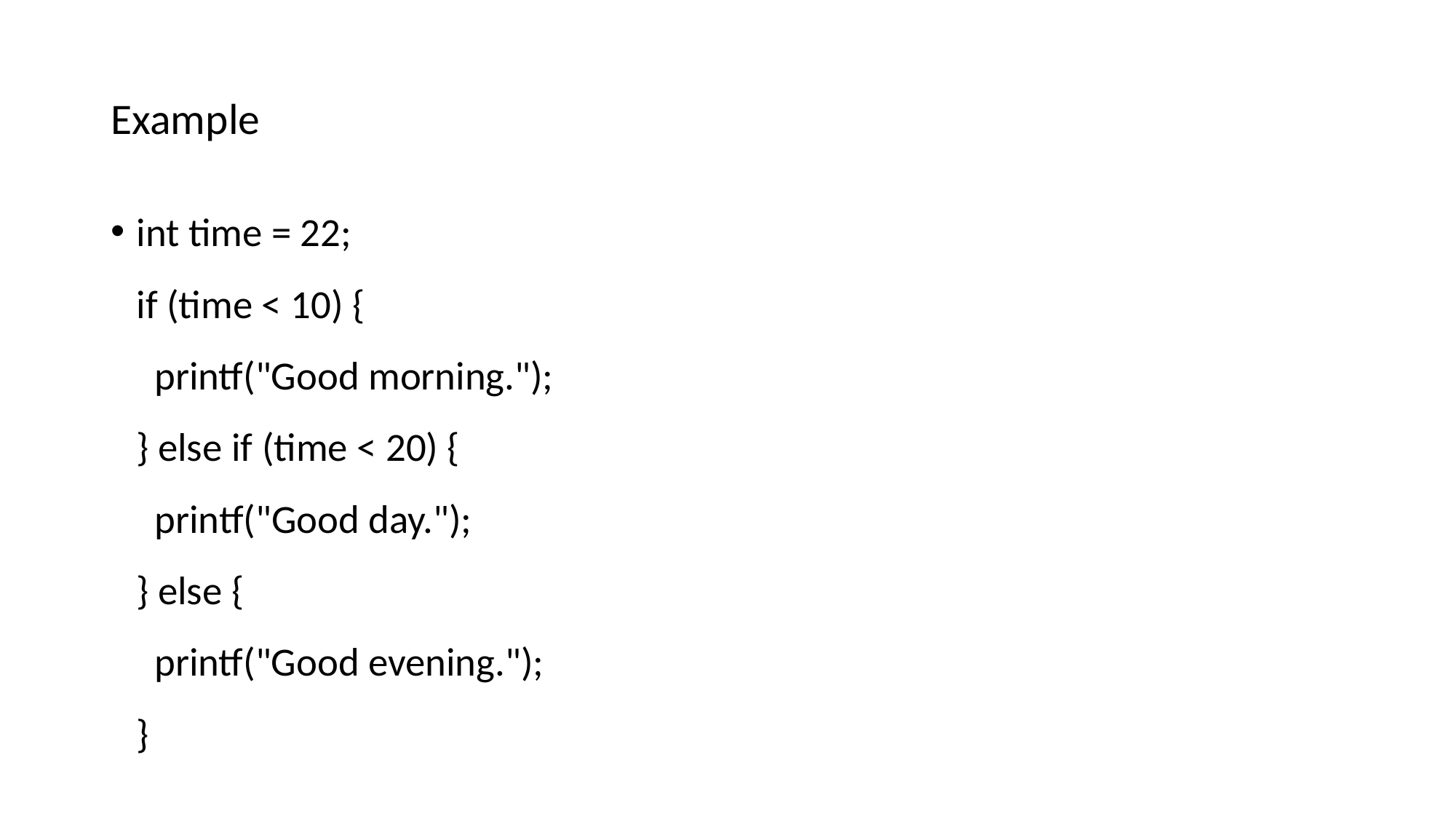

# Example
int time = 22;
if (time < 10) {
  printf("Good morning.");
} else if (time < 20) {
  printf("Good day.");
} else {
  printf("Good evening.");
}